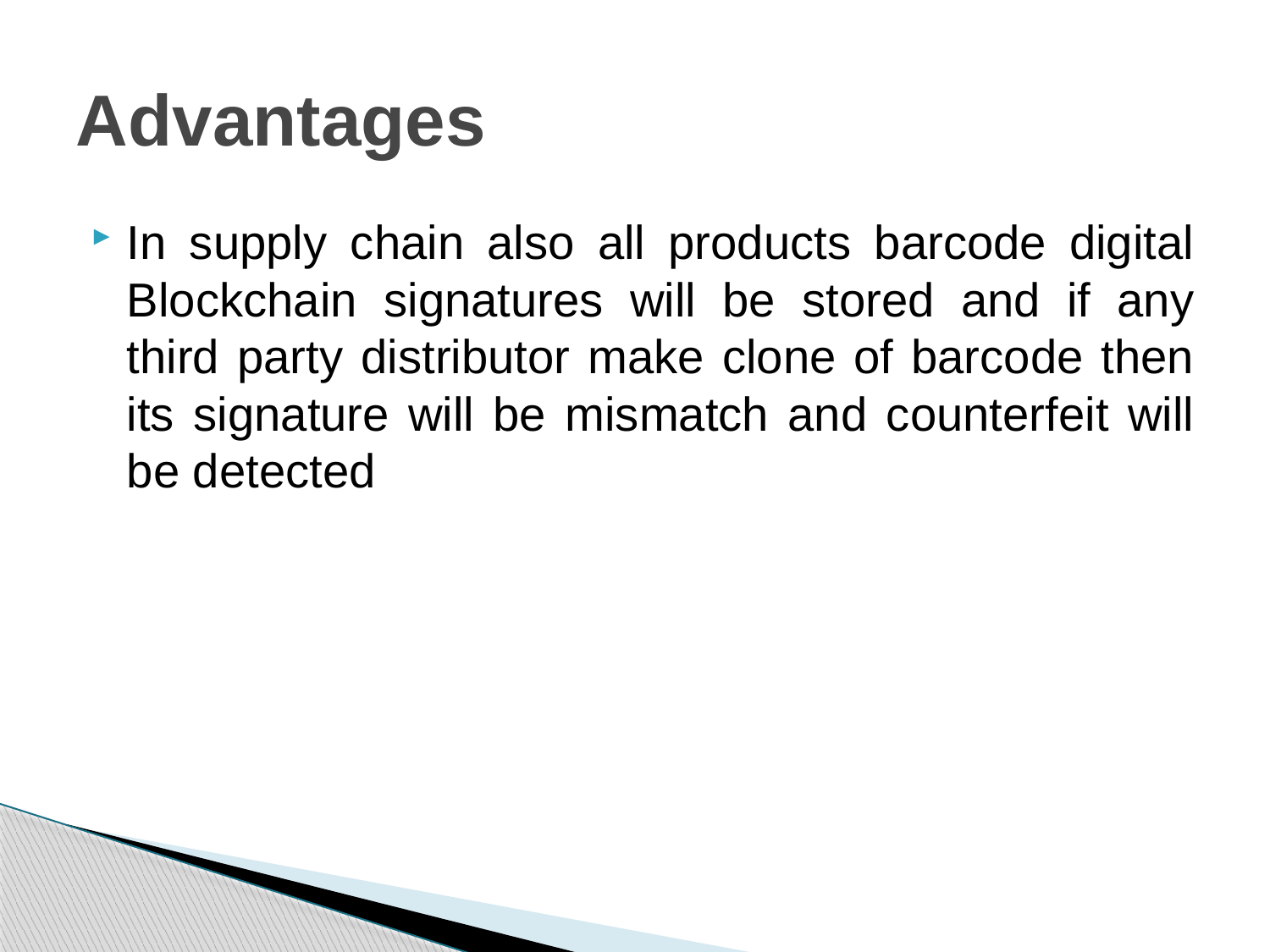

# Advantages
In supply chain also all products barcode digital Blockchain signatures will be stored and if any third party distributor make clone of barcode then its signature will be mismatch and counterfeit will be detected